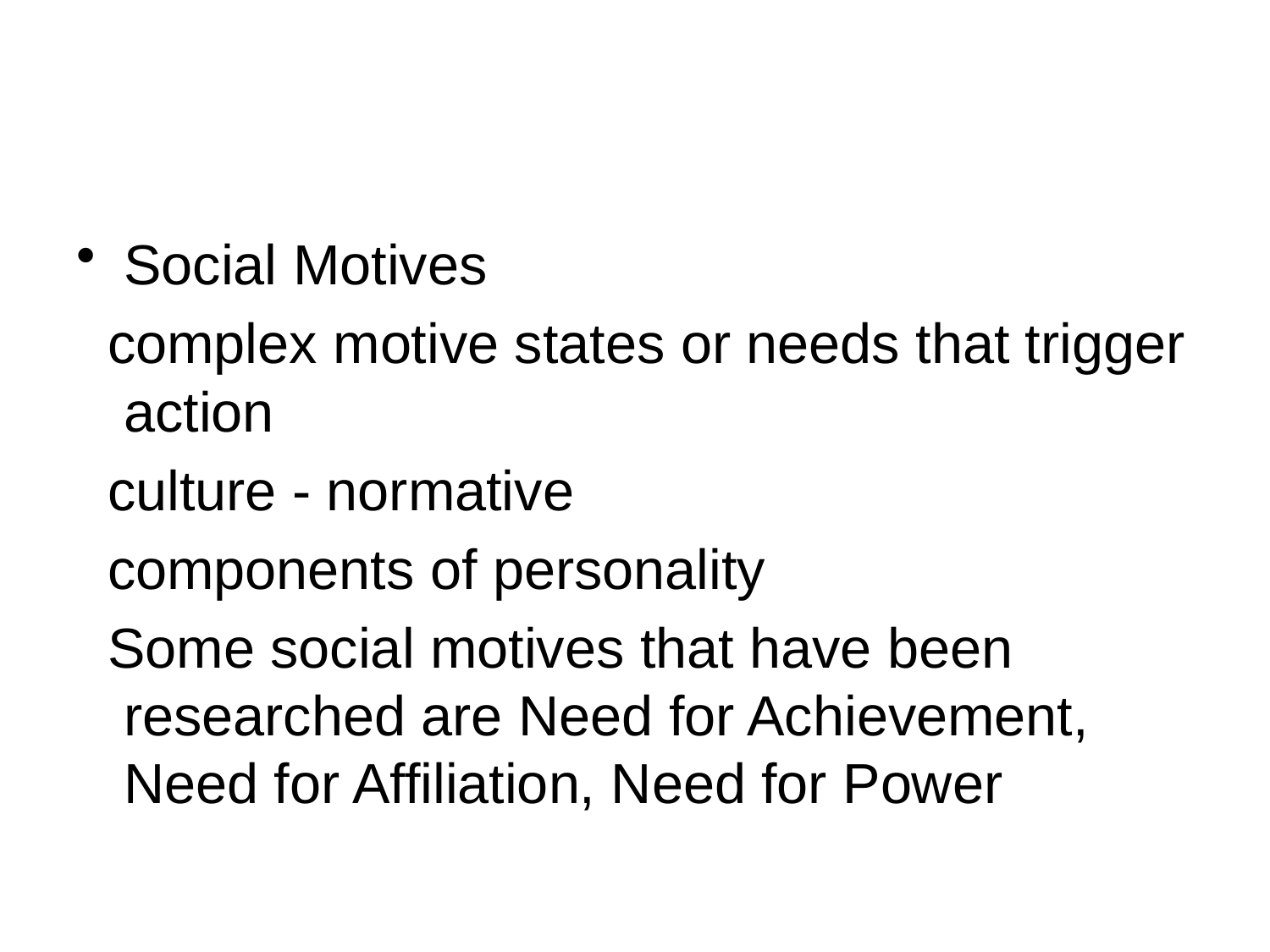

#
Social Motives
  complex motive states or needs that trigger action
  culture - normative
  components of personality
  Some social motives that have been researched are Need for Achievement, Need for Affiliation, Need for Power